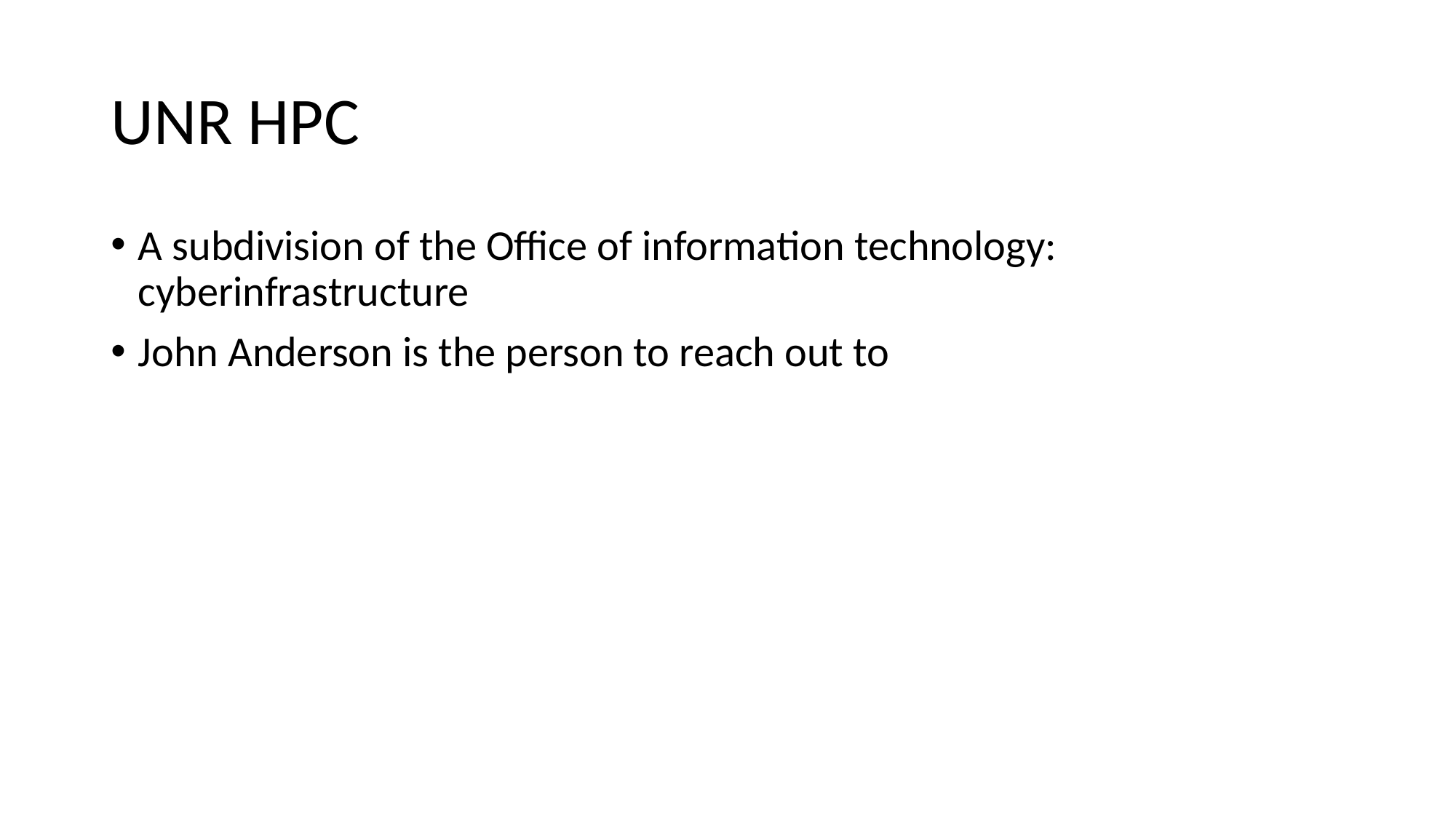

# UNR HPC
A subdivision of the Office of information technology: cyberinfrastructure
John Anderson is the person to reach out to